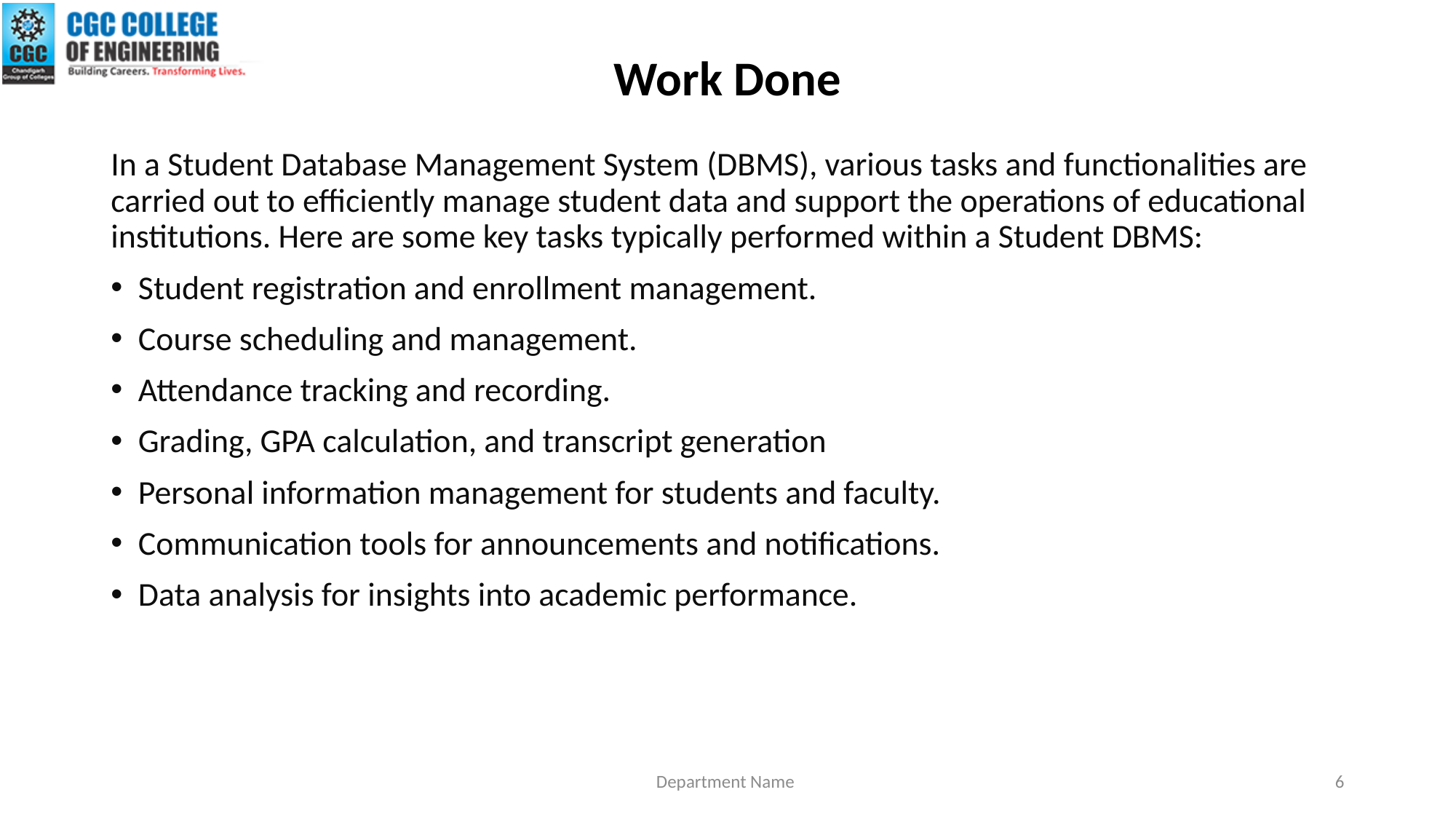

# Work Done
In a Student Database Management System (DBMS), various tasks and functionalities are carried out to efficiently manage student data and support the operations of educational institutions. Here are some key tasks typically performed within a Student DBMS:
Student registration and enrollment management.
Course scheduling and management.
Attendance tracking and recording.
Grading, GPA calculation, and transcript generation
Personal information management for students and faculty.
Communication tools for announcements and notifications.
Data analysis for insights into academic performance.

Department Name
6